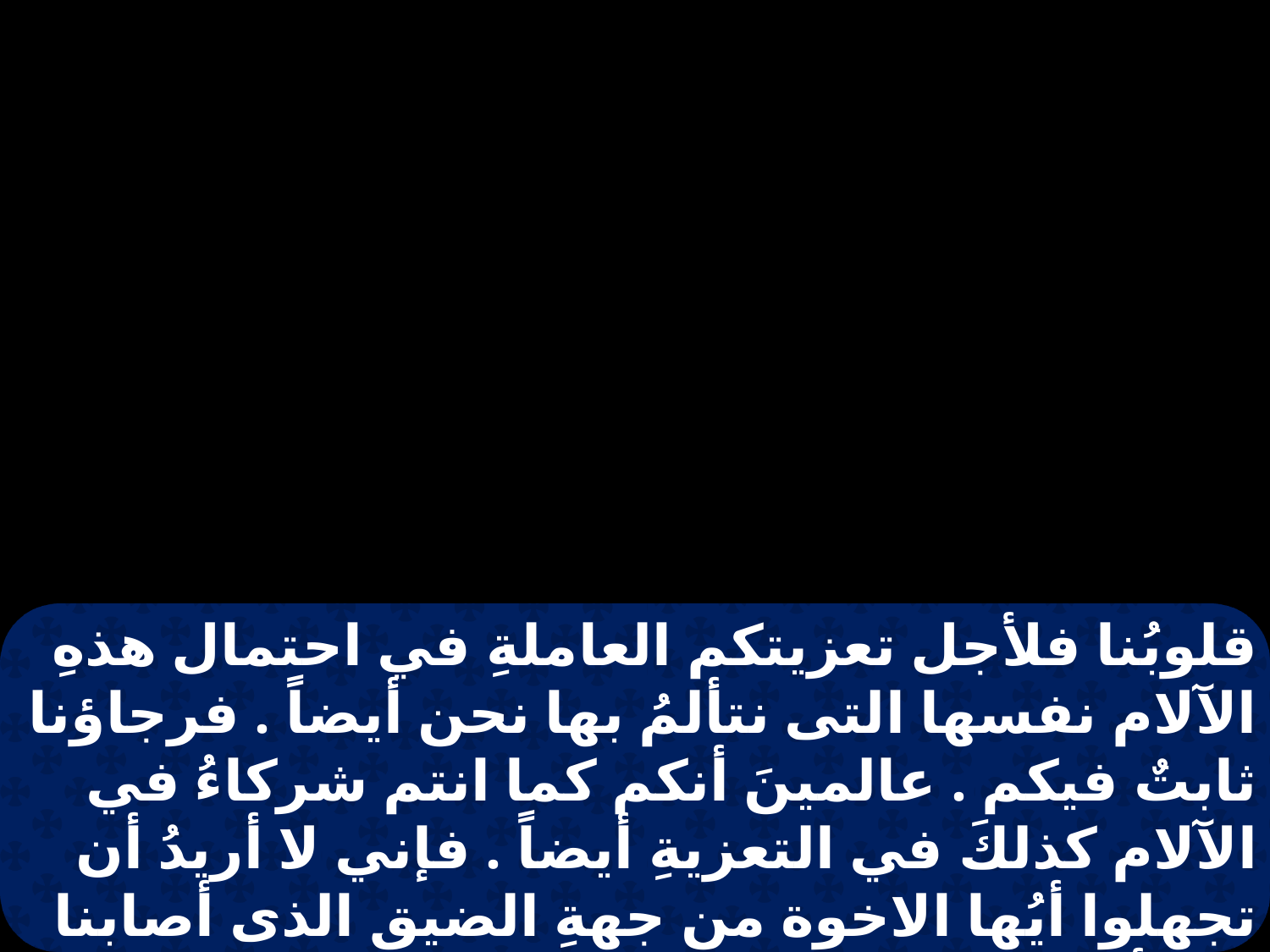

قلوبُنا فلأجل تعزيتكم العاملةِ في احتمال هذهِ الآلام نفسها التى نتألمُ بها نحن أيضاً . فرجاؤنا ثابتٌ فيكم . عالمينَ أنكم كما انتم شركاءُ في الآلام كذلكَ في التعزيةِ أيضاً . فإني لا أريدُ أن تجهلوا أيُها الاخوة من جهةِ الضيقِ الذى أصابنا في أسيا